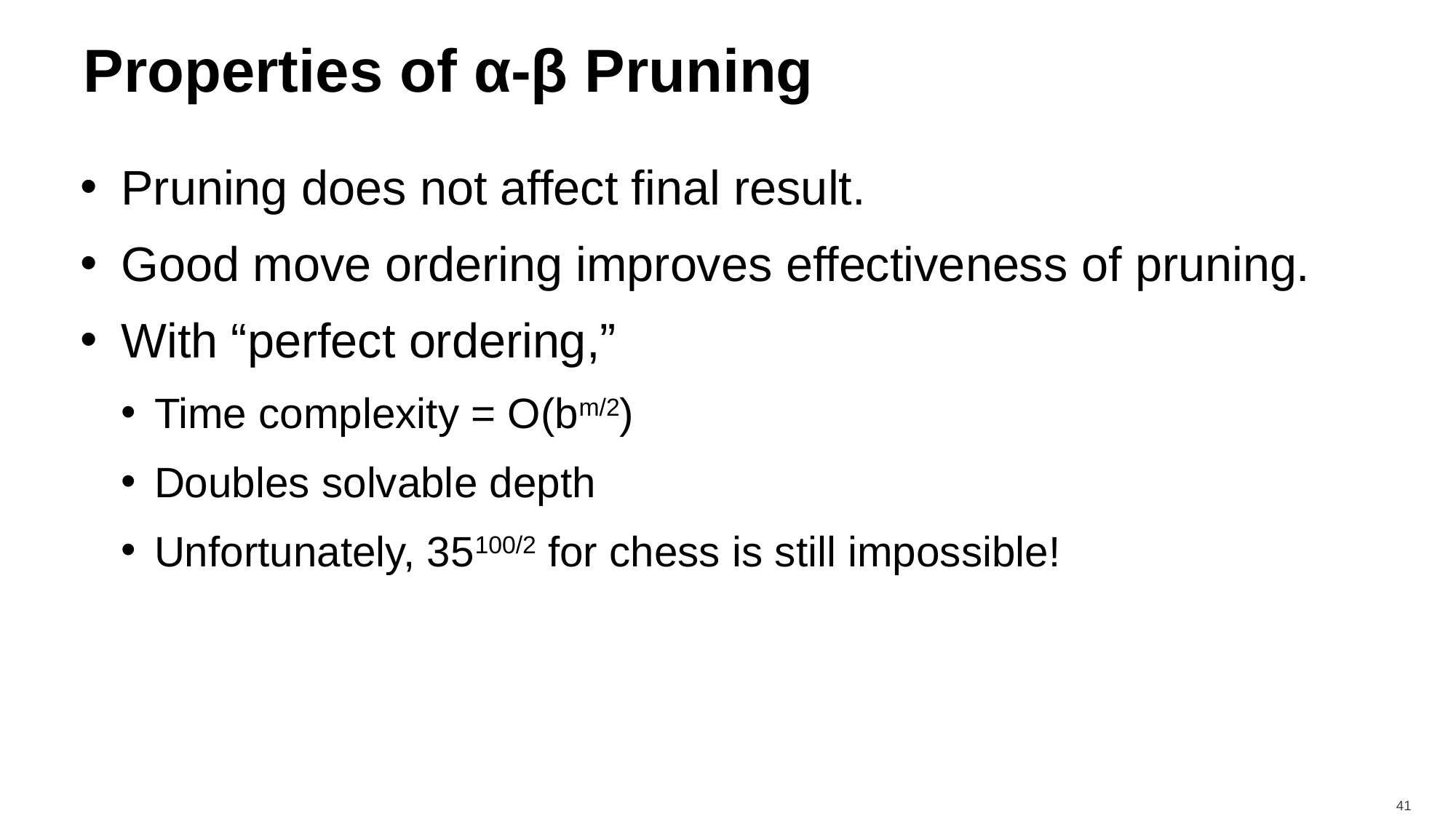

# Properties of α-β Pruning
Pruning does not affect final result.
Good move ordering improves effectiveness of pruning.
With “perfect ordering,”
Time complexity = O(bm/2)
Doubles solvable depth
Unfortunately, 35100/2 for chess is still impossible!
41